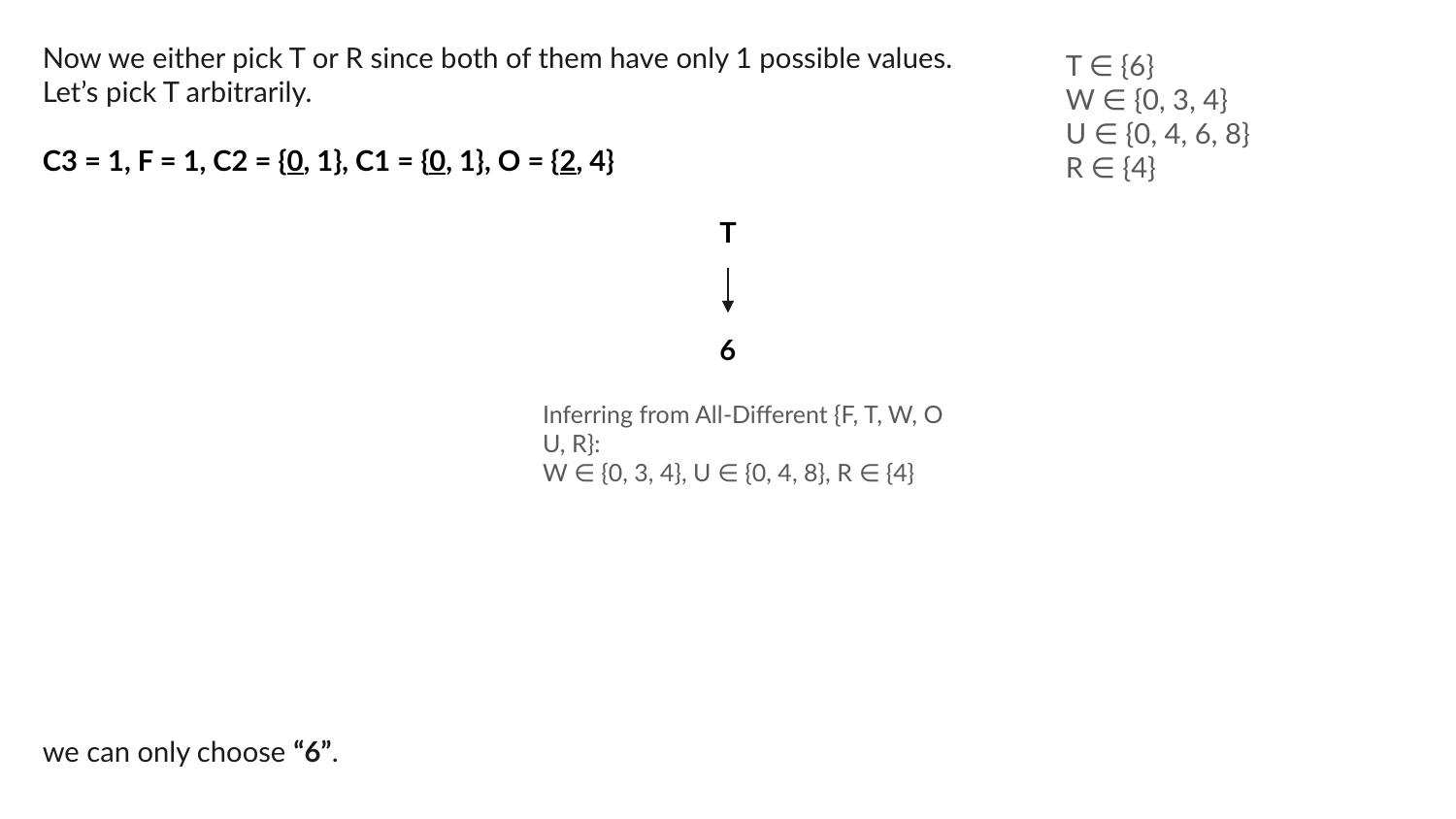

Now we either pick T or R since both of them have only 1 possible values.
Let’s pick T arbitrarily.
T ∈ {6}
W ∈ {0, 3, 4}
U ∈ {0, 4, 6, 8}
R ∈ {4}
C3 = 1, F = 1, C2 = {0, 1}, C1 = {0, 1}, O = {2, 4}
T
6
Inferring from All-Different {F, T, W, O U, R}:
W ∈ {0, 3, 4}, U ∈ {0, 4, 8}, R ∈ {4}
we can only choose “6”.